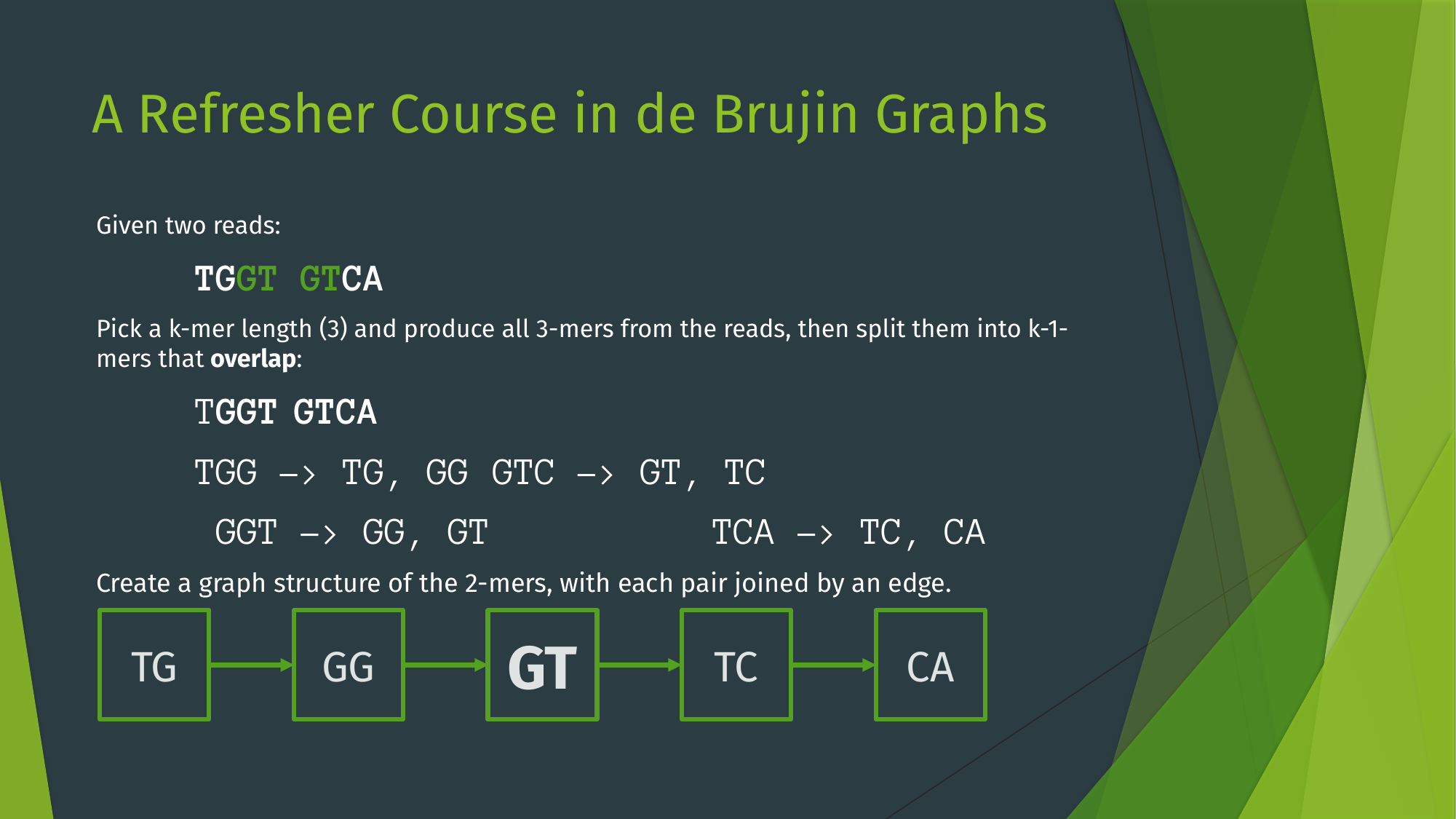

# A Refresher Course in de Brujin Graphs
Given two reads:
	TGGT GTCA
Pick a k-mer length (3) and produce all 3-mers from the reads, then split them into k-1-mers that overlap:
	TGGT						GTCA
	TGG -> TG, GG		GTC -> GT, TC
	 GGT -> GG, GT 	 	 TCA -> TC, CA
Create a graph structure of the 2-mers, with each pair joined by an edge.

TG
GG
GT
TC
CA